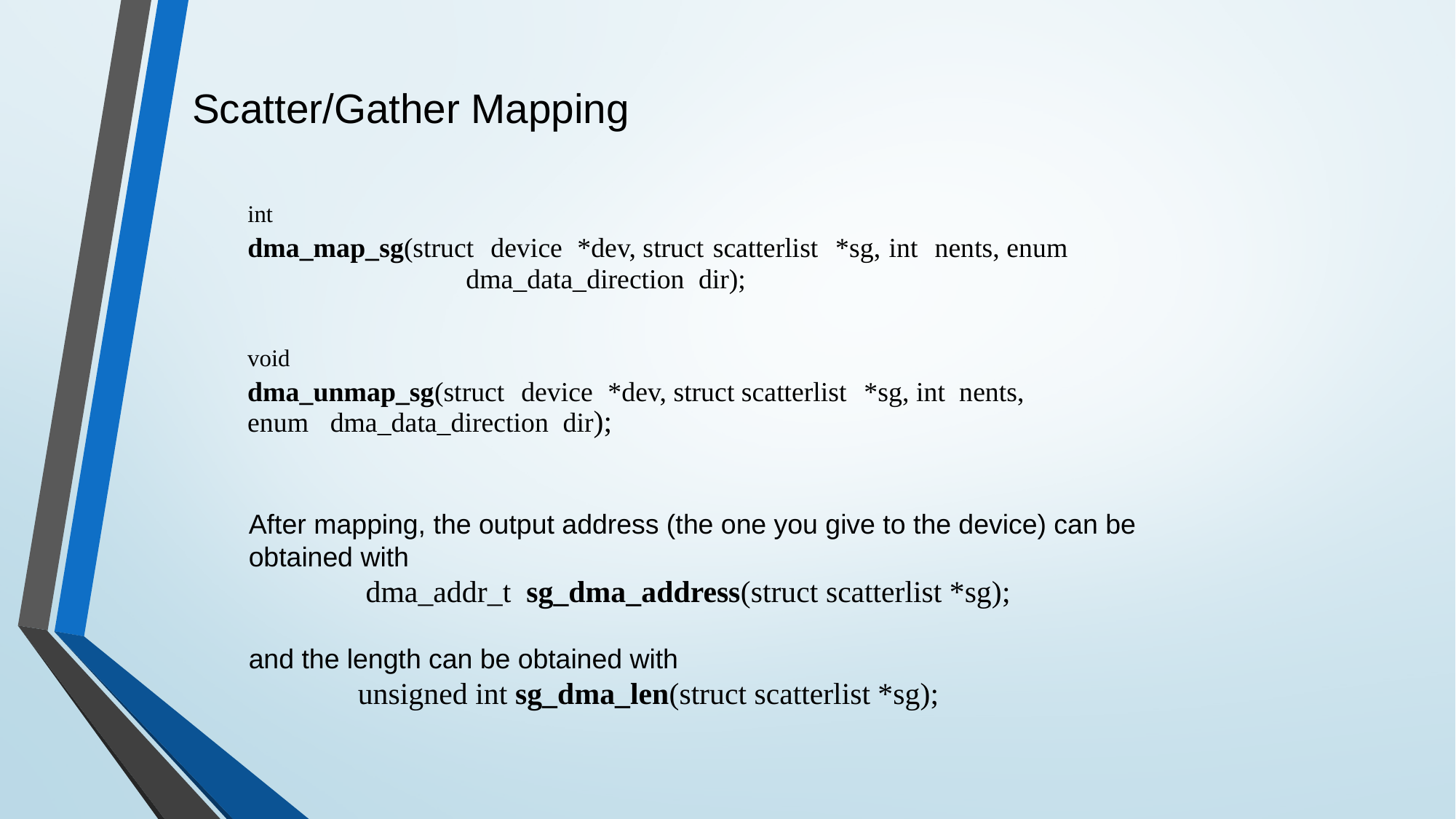

Scatter/Gather Mapping
int
dma_map_sg(struct  device *dev, struct scatterlist *sg, int nents, enum   		dma_data_direction dir);
void
dma_unmap_sg(struct  device *dev, struct scatterlist *sg, int  nents,
enum   dma_data_direction dir);

After mapping, the output address (the one you give to the device) can be obtained with
	 dma_addr_t  sg_dma_address(struct scatterlist *sg);

and the length can be obtained with
	unsigned int sg_dma_len(struct scatterlist *sg);